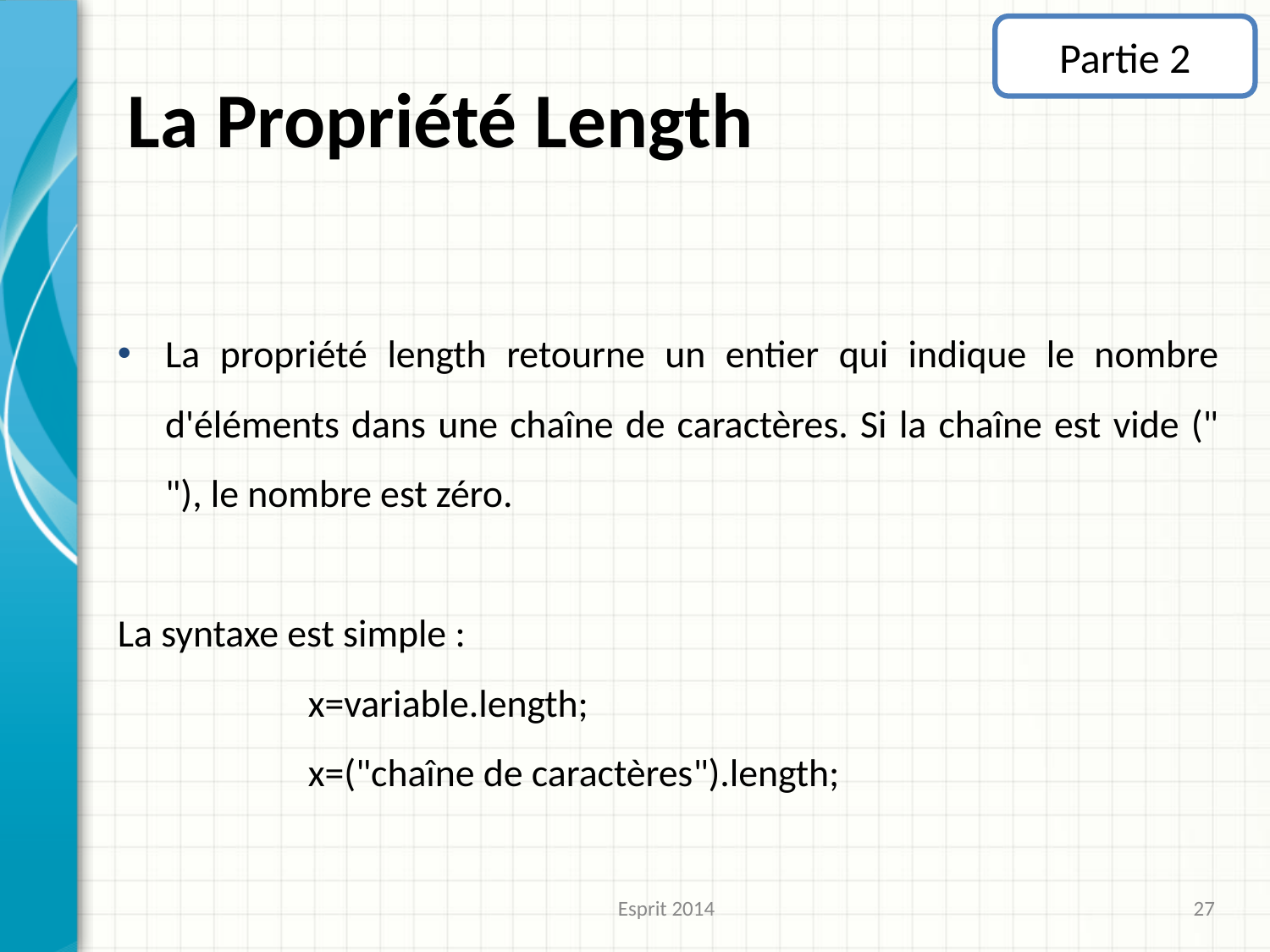

Partie 2
La Propriété Length

La propriété length retourne un entier qui indique le nombre d'éléments dans une chaîne de caractères. Si la chaîne est vide (" "), le nombre est zéro.

La syntaxe est simple :
x=variable.length;
x=("chaîne de caractères").length;
Esprit 2014
27